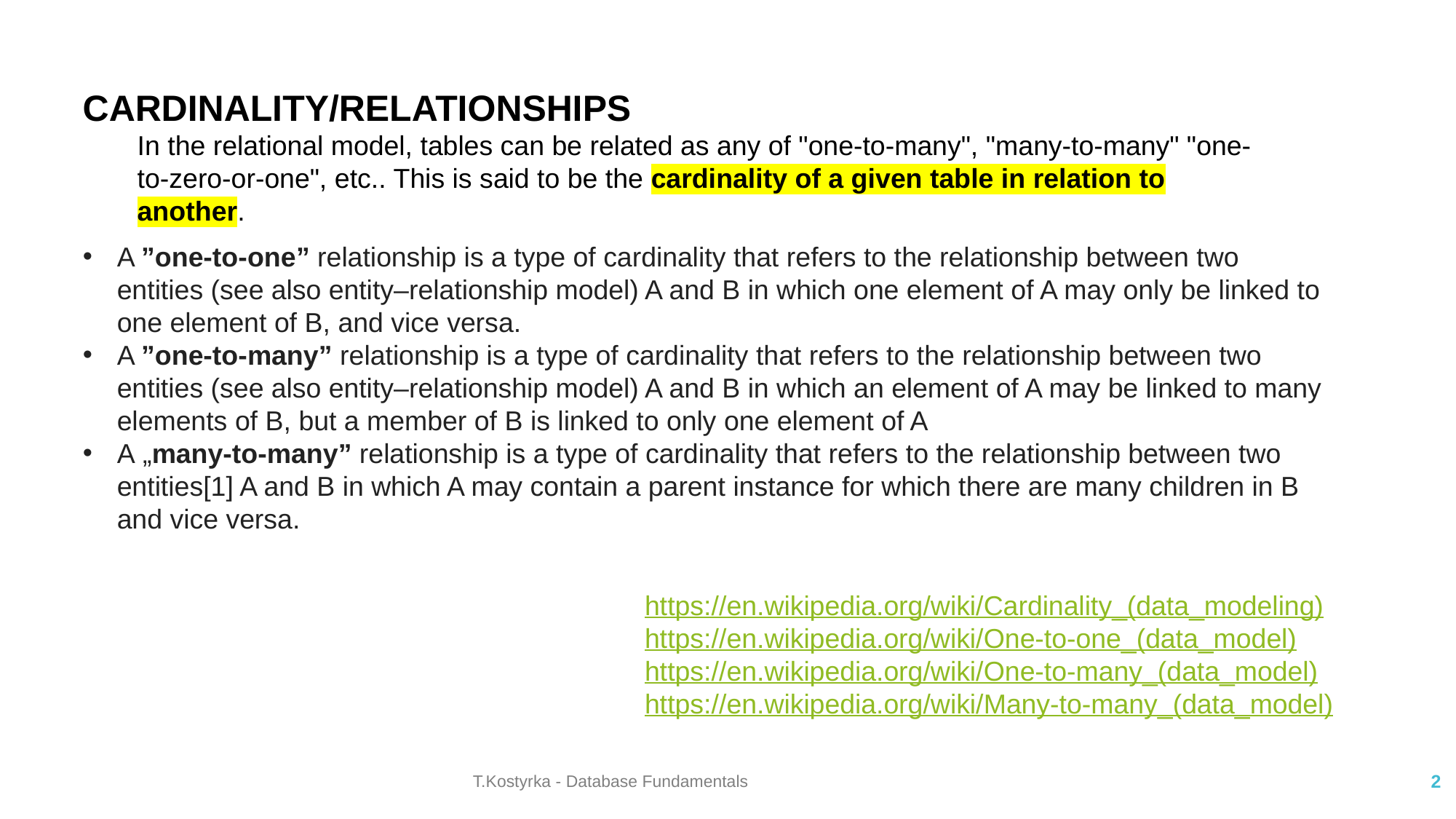

CARDINALITY/RELATIONSHIPS
In the relational model, tables can be related as any of "one-to-many", "many-to-many" "one-to-zero-or-one", etc.. This is said to be the cardinality of a given table in relation to another.
A ”one-to-one” relationship is a type of cardinality that refers to the relationship between two entities (see also entity–relationship model) A and B in which one element of A may only be linked to one element of B, and vice versa.
A ”one-to-many” relationship is a type of cardinality that refers to the relationship between two entities (see also entity–relationship model) A and B in which an element of A may be linked to many elements of B, but a member of B is linked to only one element of A
A „many-to-many” relationship is a type of cardinality that refers to the relationship between two entities[1] A and B in which A may contain a parent instance for which there are many children in B and vice versa.

https://en.wikipedia.org/wiki/Cardinality_(data_modeling)
https://en.wikipedia.org/wiki/One-to-one_(data_model)
https://en.wikipedia.org/wiki/One-to-many_(data_model)
https://en.wikipedia.org/wiki/Many-to-many_(data_model)

T.Kostyrka - Database Fundamentals
2